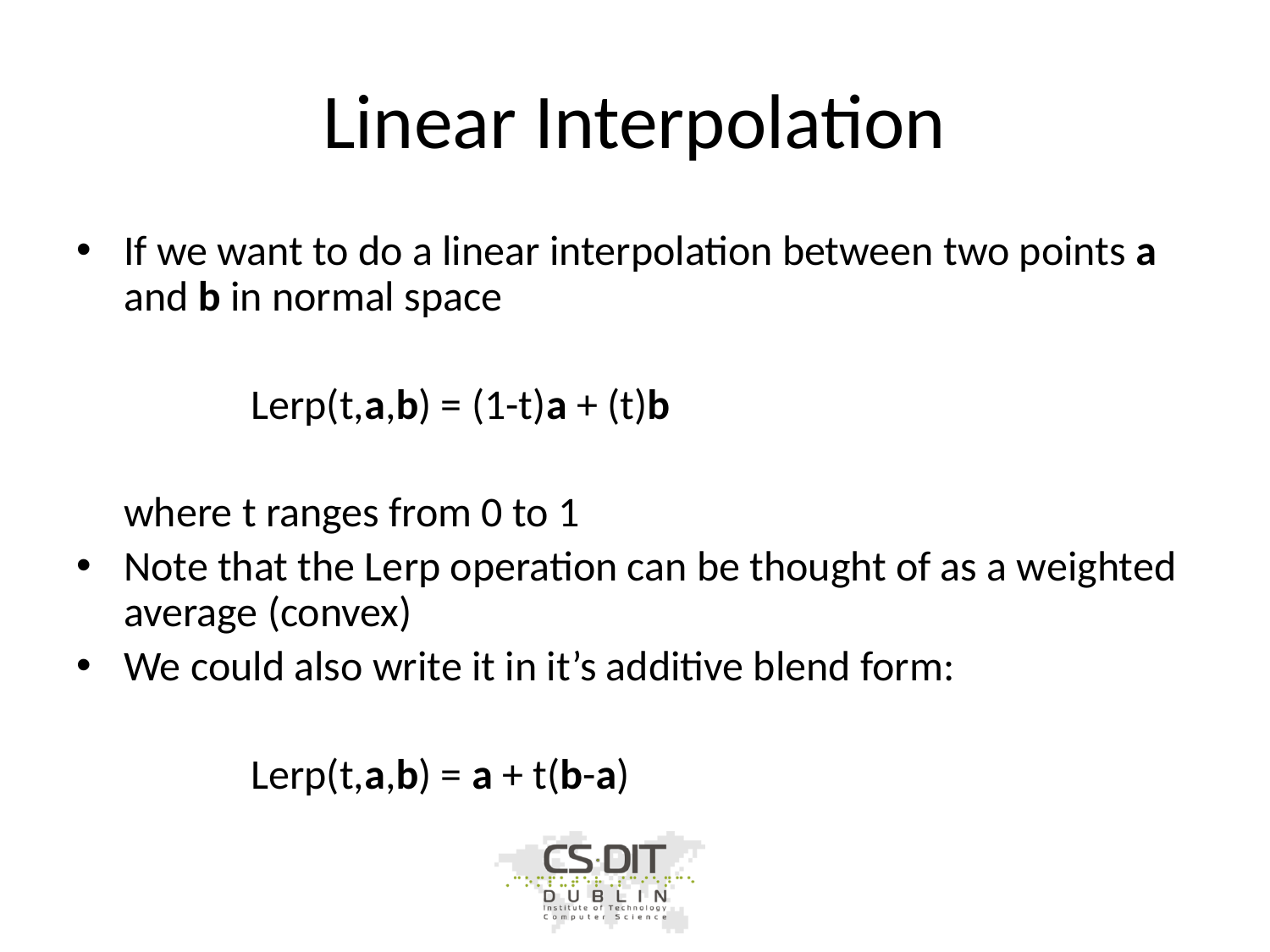

# Linear Interpolation
If we want to do a linear interpolation between two points a and b in normal space

		Lerp(t,a,b) = (1-t)a + (t)b

	where t ranges from 0 to 1
Note that the Lerp operation can be thought of as a weighted average (convex)
We could also write it in it’s additive blend form:

		Lerp(t,a,b) = a + t(b-a)